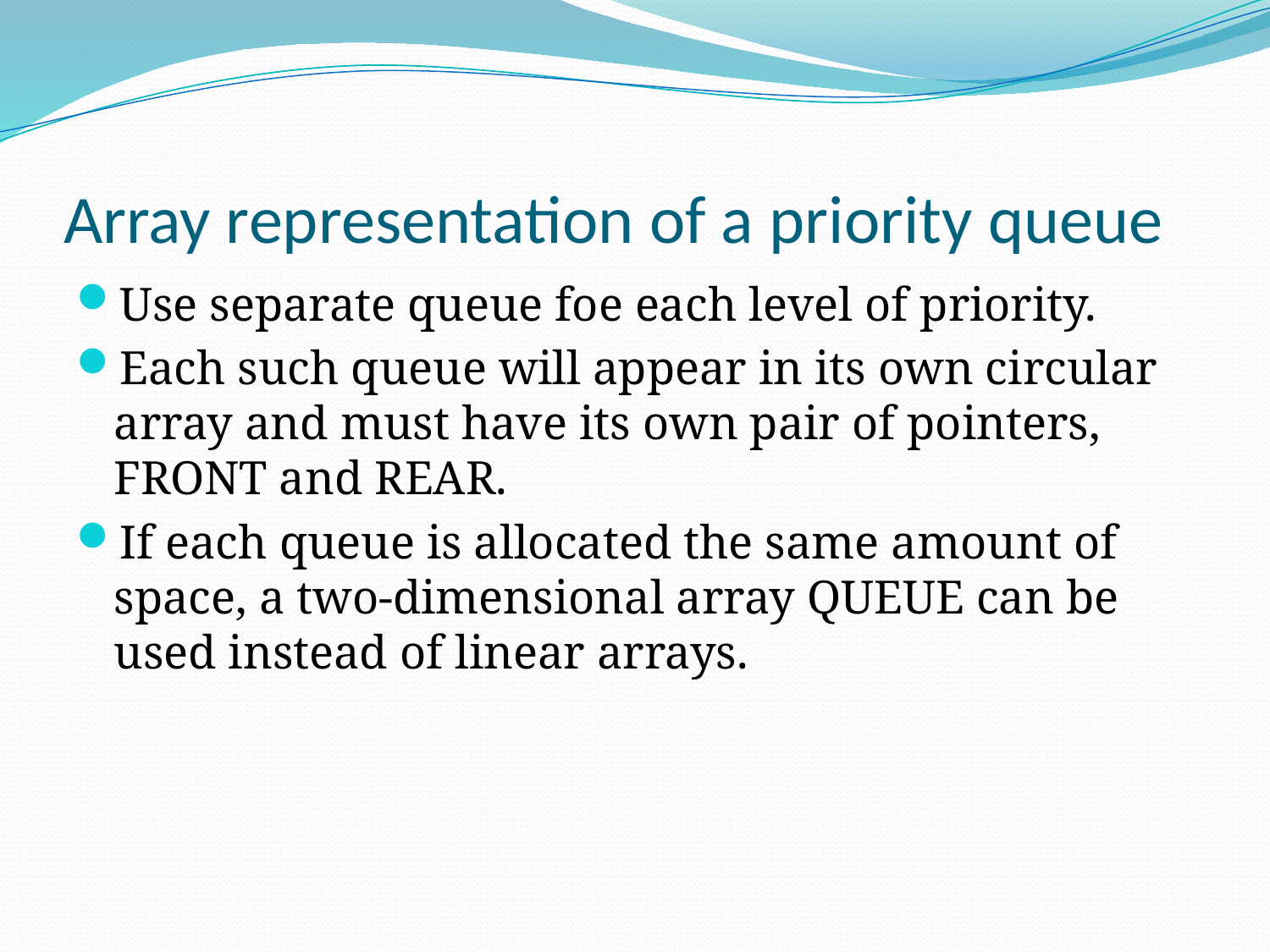

# Array representation of a priority queue
Use separate queue foe each level of priority.
Each such queue will appear in its own circular array and must have its own pair of pointers, FRONT and REAR.
If each queue is allocated the same amount of space, a two-dimensional array QUEUE can be used instead of linear arrays.